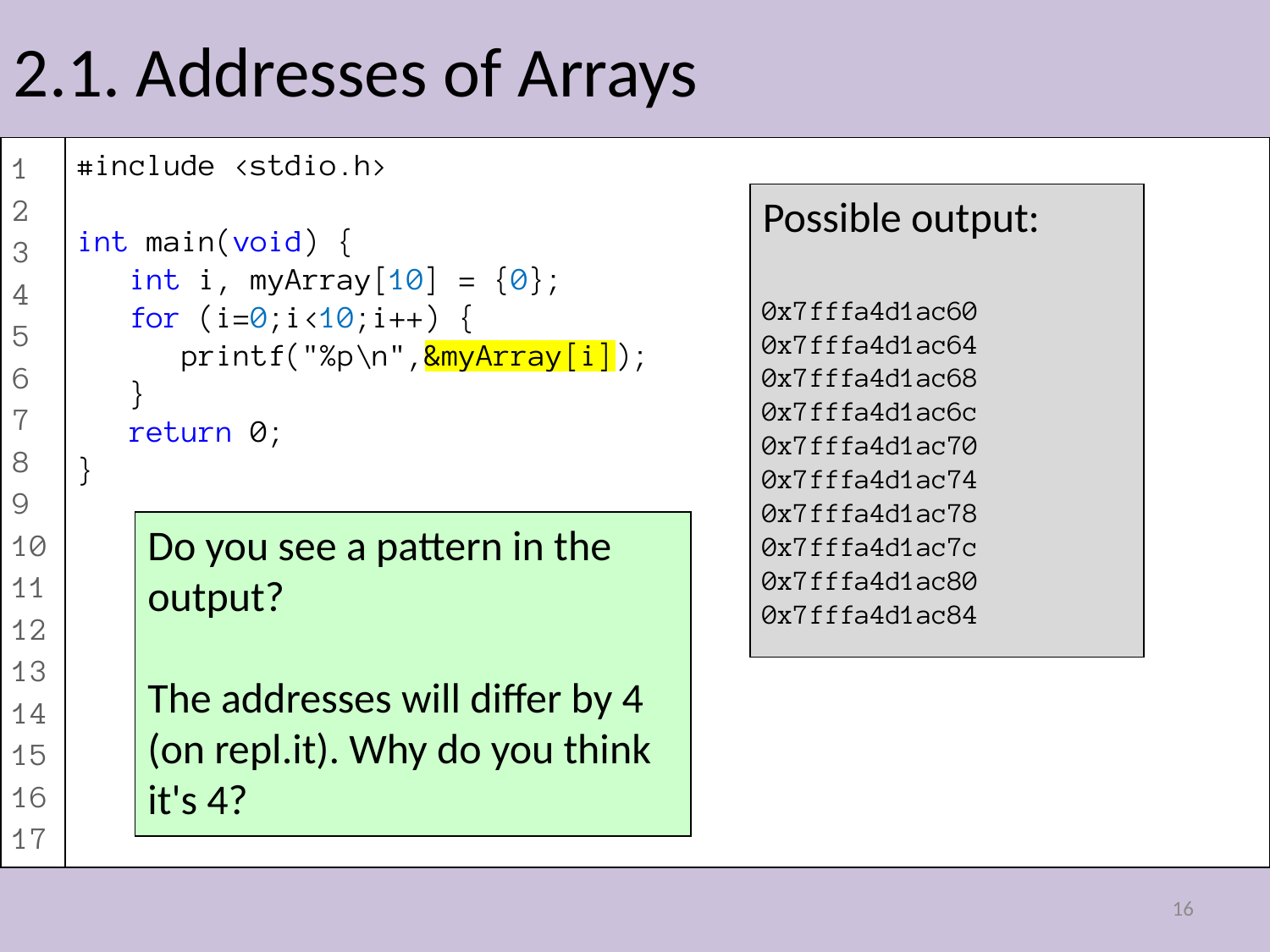

# 2.1. Addresses of Arrays
#include <stdio.h>

int main(void) {
   int i, myArray[10] = {0};
   for (i=0;i<10;i++) {
      printf("%p\n",&myArray[i]);
   }
   return 0;
}

1
2
3
4
5
6
7
8
9
10
11
12
13
14
15
16
17
Possible output:

0x7fffa4d1ac60
0x7fffa4d1ac64
0x7fffa4d1ac68
0x7fffa4d1ac6c
0x7fffa4d1ac70
0x7fffa4d1ac74
0x7fffa4d1ac78
0x7fffa4d1ac7c
0x7fffa4d1ac80
0x7fffa4d1ac84
Do you see a pattern in the output?

The addresses will differ by 4 (on repl.it). Why do you think it's 4?
16